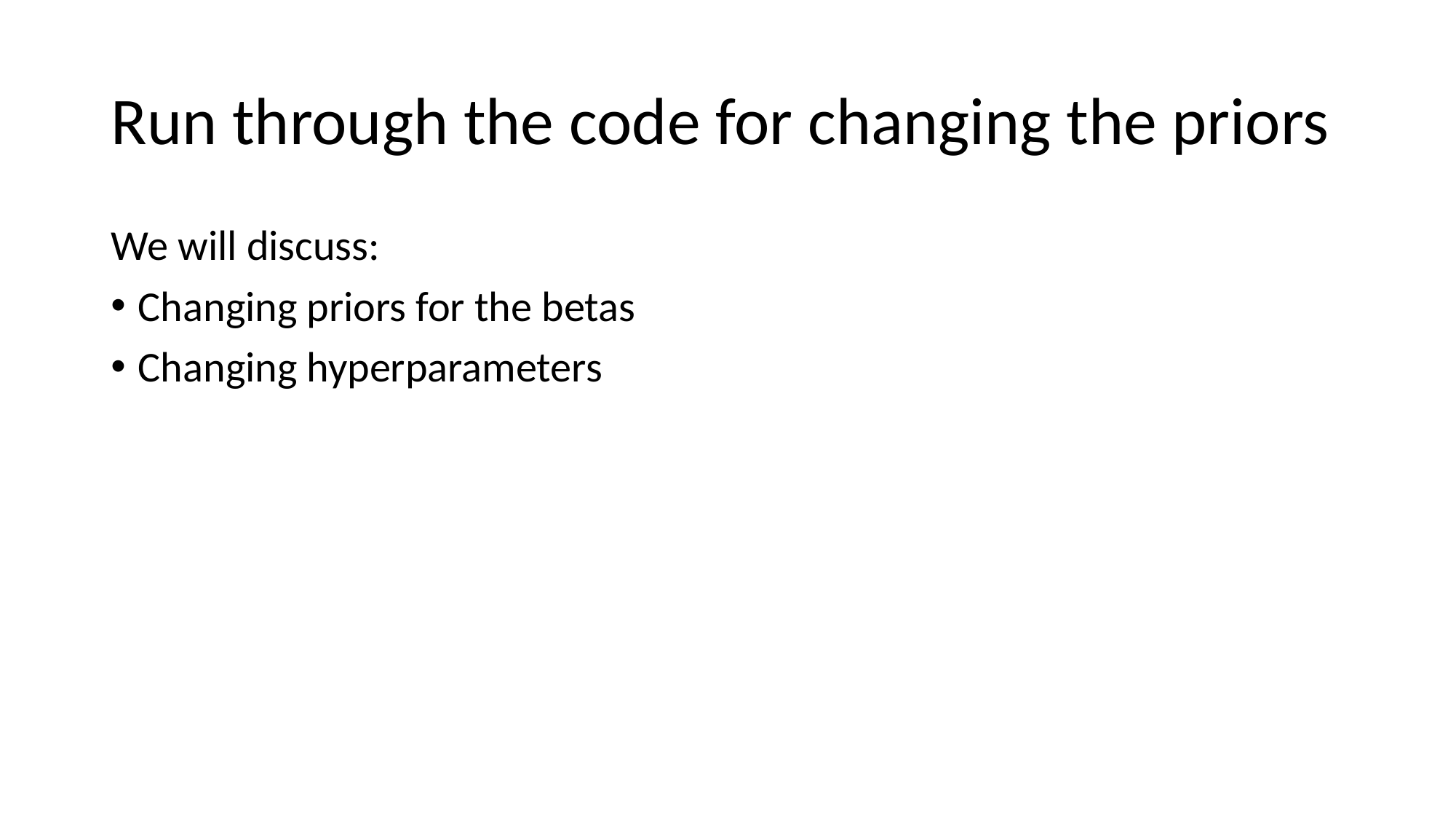

# Run through the code for changing the priors
We will discuss:
Changing priors for the betas
Changing hyperparameters